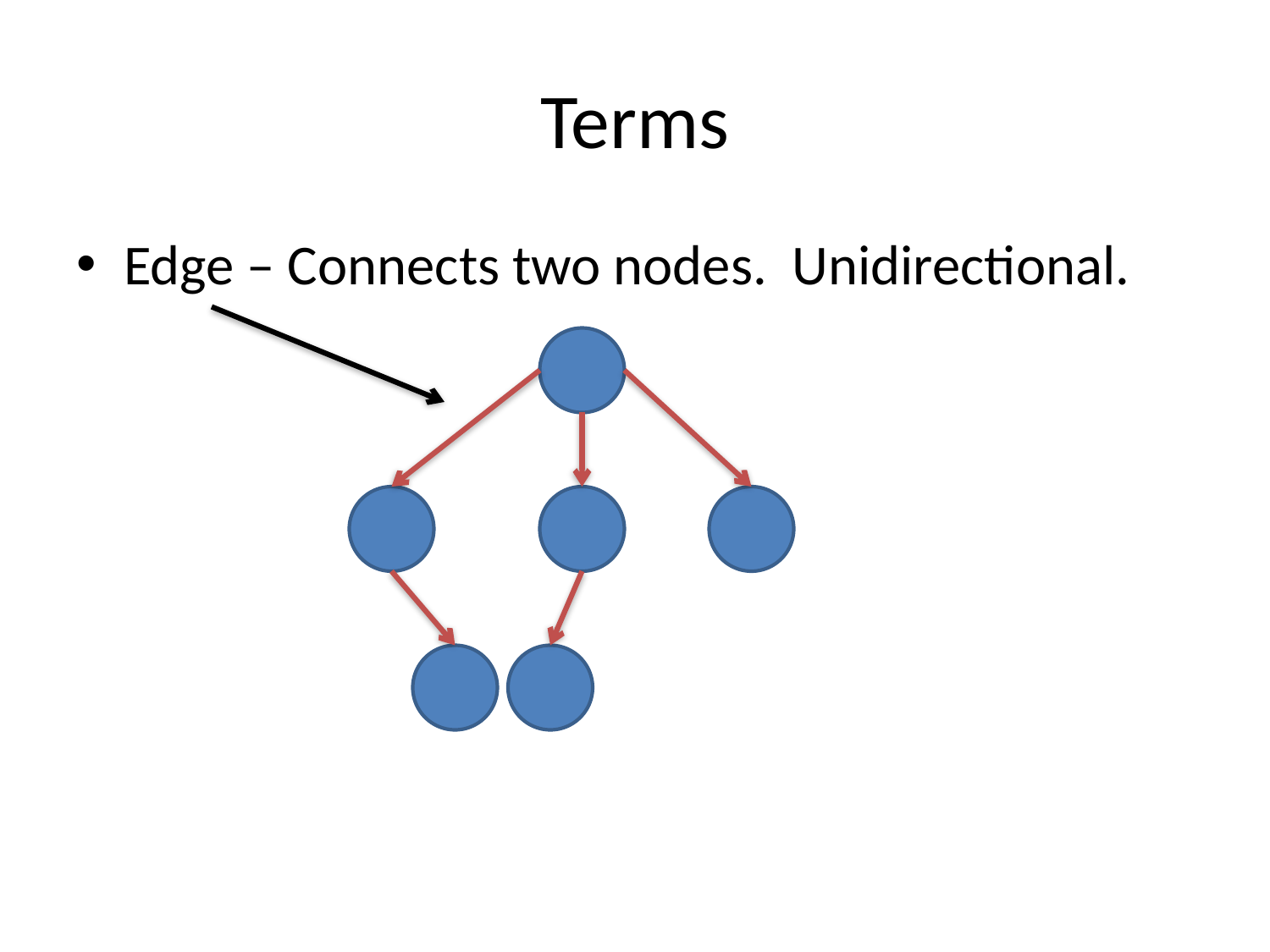

# Terms
Edge – Connects two nodes.  Unidirectional.